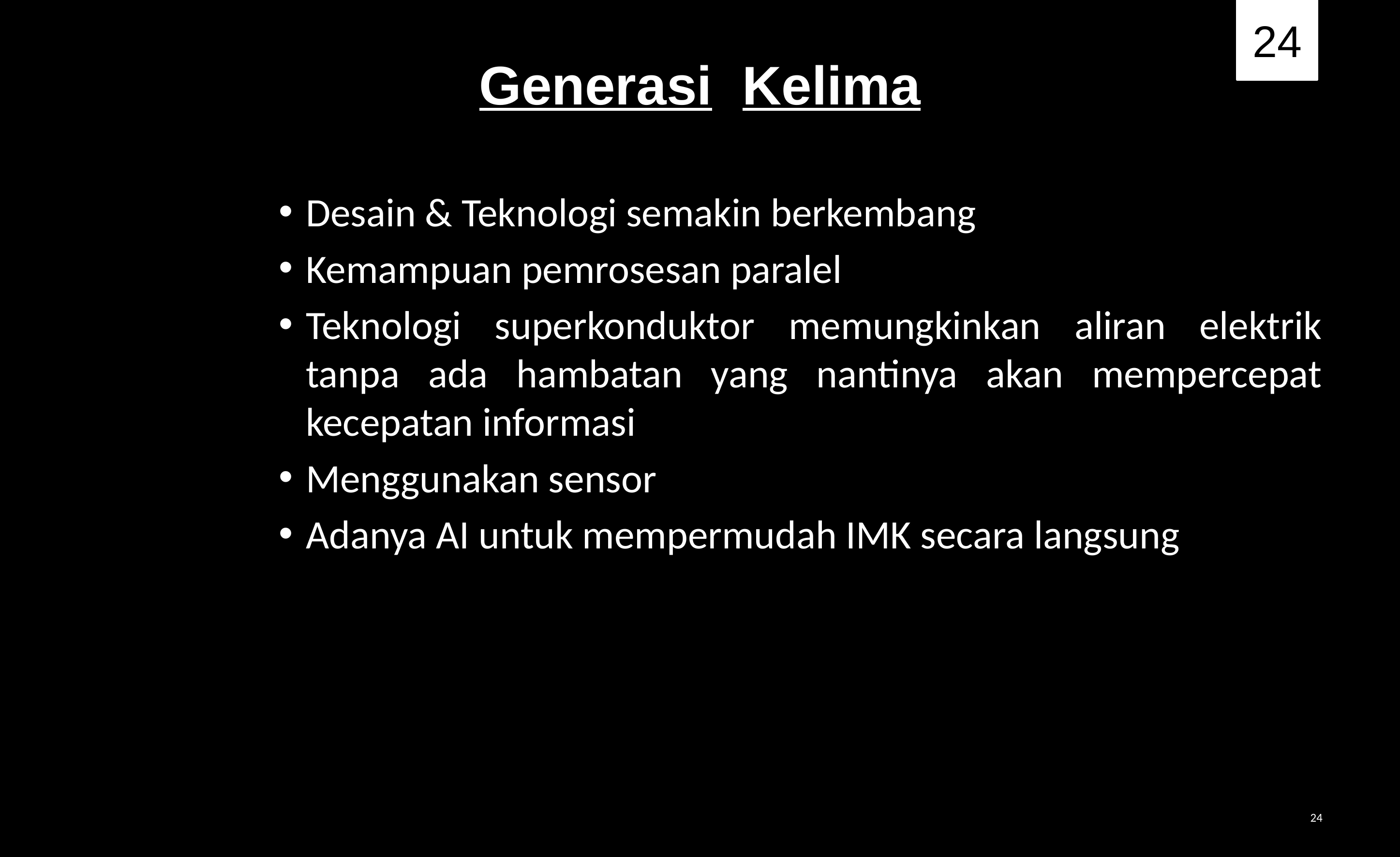

24
# Generasi  Kelima
Desain & Teknologi semakin berkembang
Kemampuan pemrosesan paralel
Teknologi superkonduktor memungkinkan aliran elektrik tanpa ada hambatan yang nantinya akan mempercepat kecepatan informasi
Menggunakan sensor
Adanya AI untuk mempermudah IMK secara langsung
24